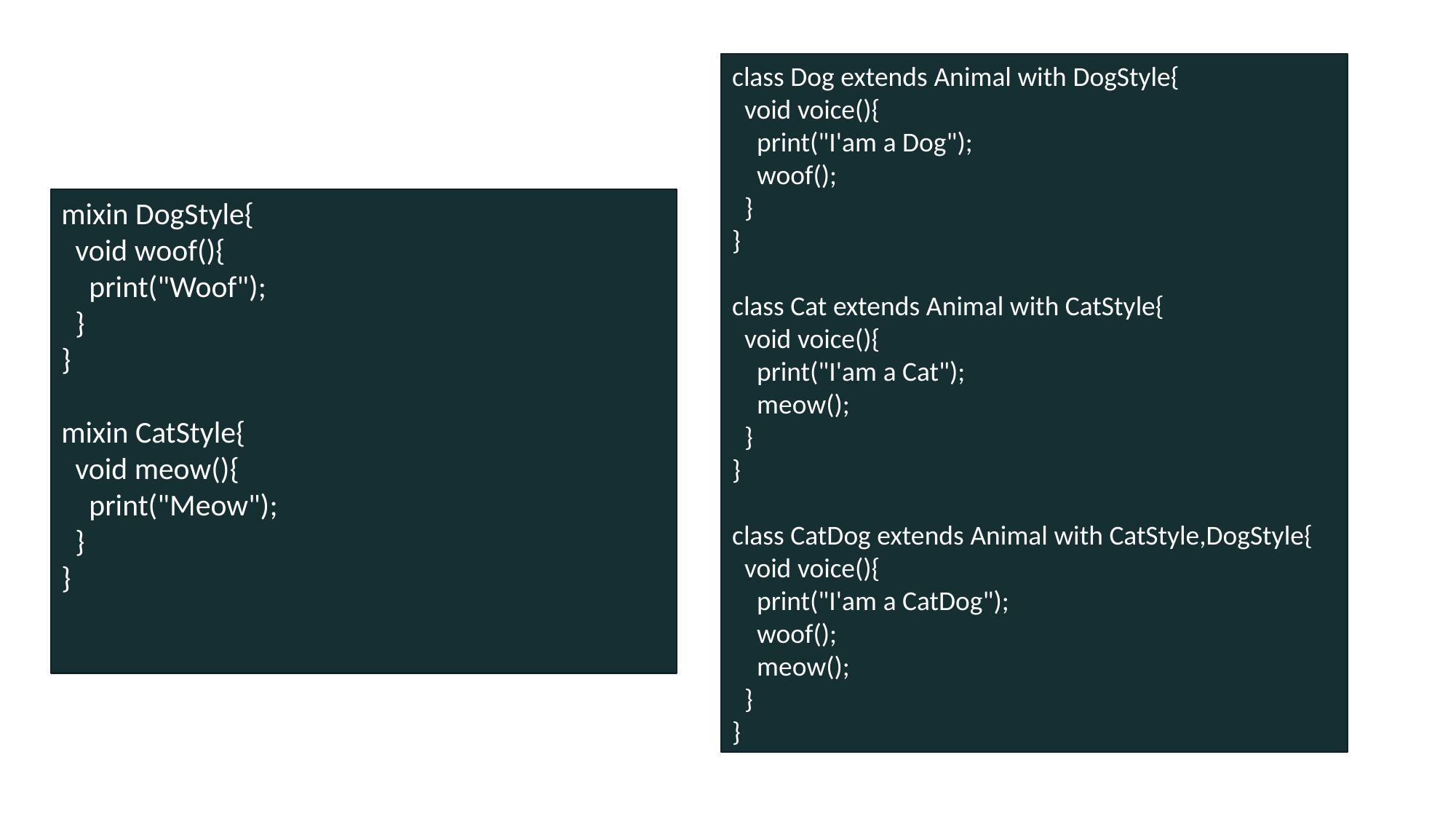

class Dog extends Animal with DogStyle{
  void voice(){
    print("I'am a Dog");
    woof();
  }
}
class Cat extends Animal with CatStyle{
  void voice(){
    print("I'am a Cat");
    meow();
  }
}
class CatDog extends Animal with CatStyle,DogStyle{
  void voice(){
    print("I'am a CatDog");
    woof();
    meow();
  }
}
#
mixin DogStyle{
  void woof(){
    print("Woof");
  }
}
mixin CatStyle{
  void meow(){
    print("Meow");
  }
}